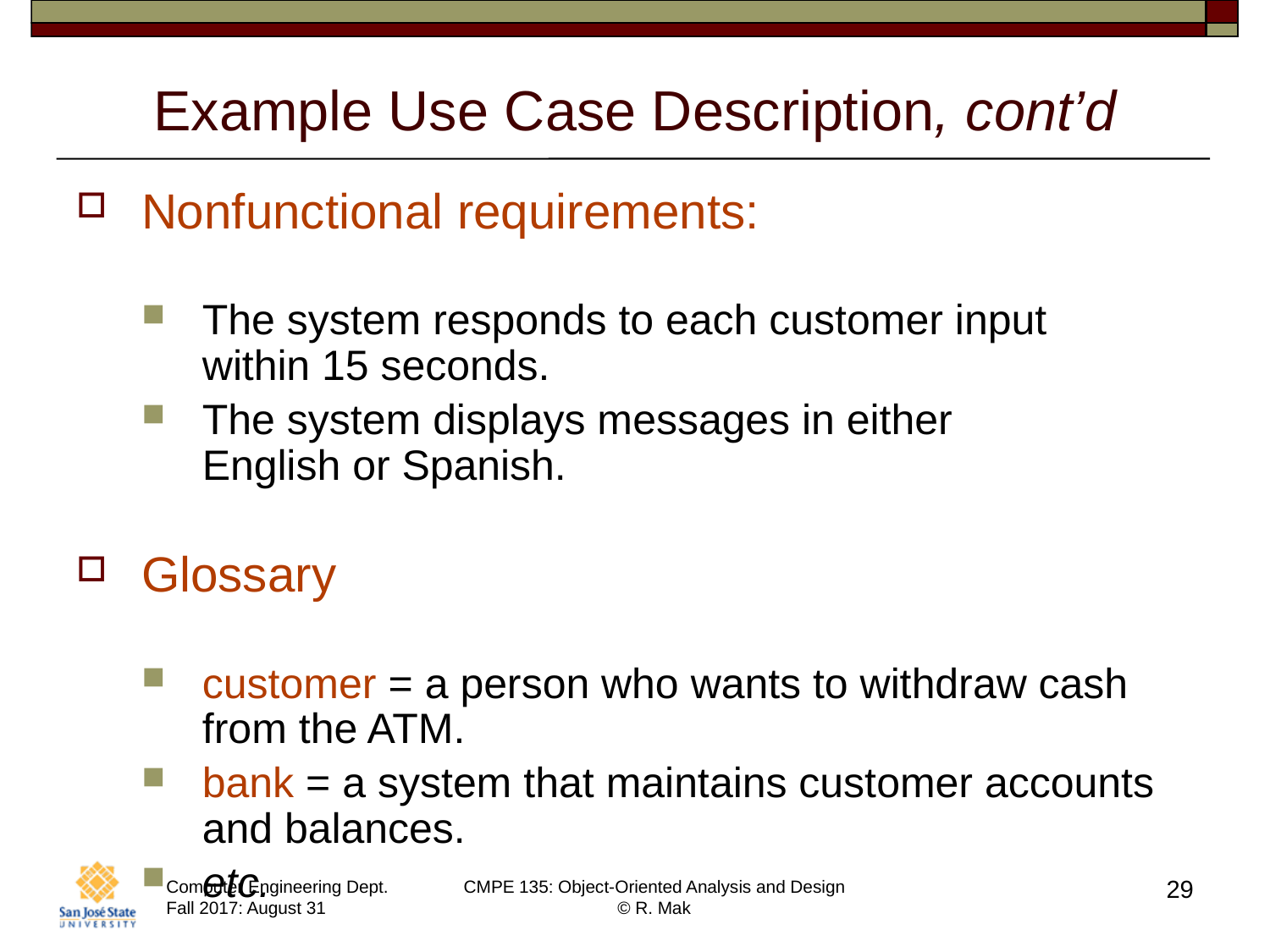

# Example Use Case Description, cont’d
Nonfunctional requirements:

The system responds to each customer input
within 15 seconds.
The system displays messages in either
English or Spanish.

Glossary

customer = a person who wants to withdraw cash from the ATM.
bank = a system that maintains customer accounts and balances.
etc.
29